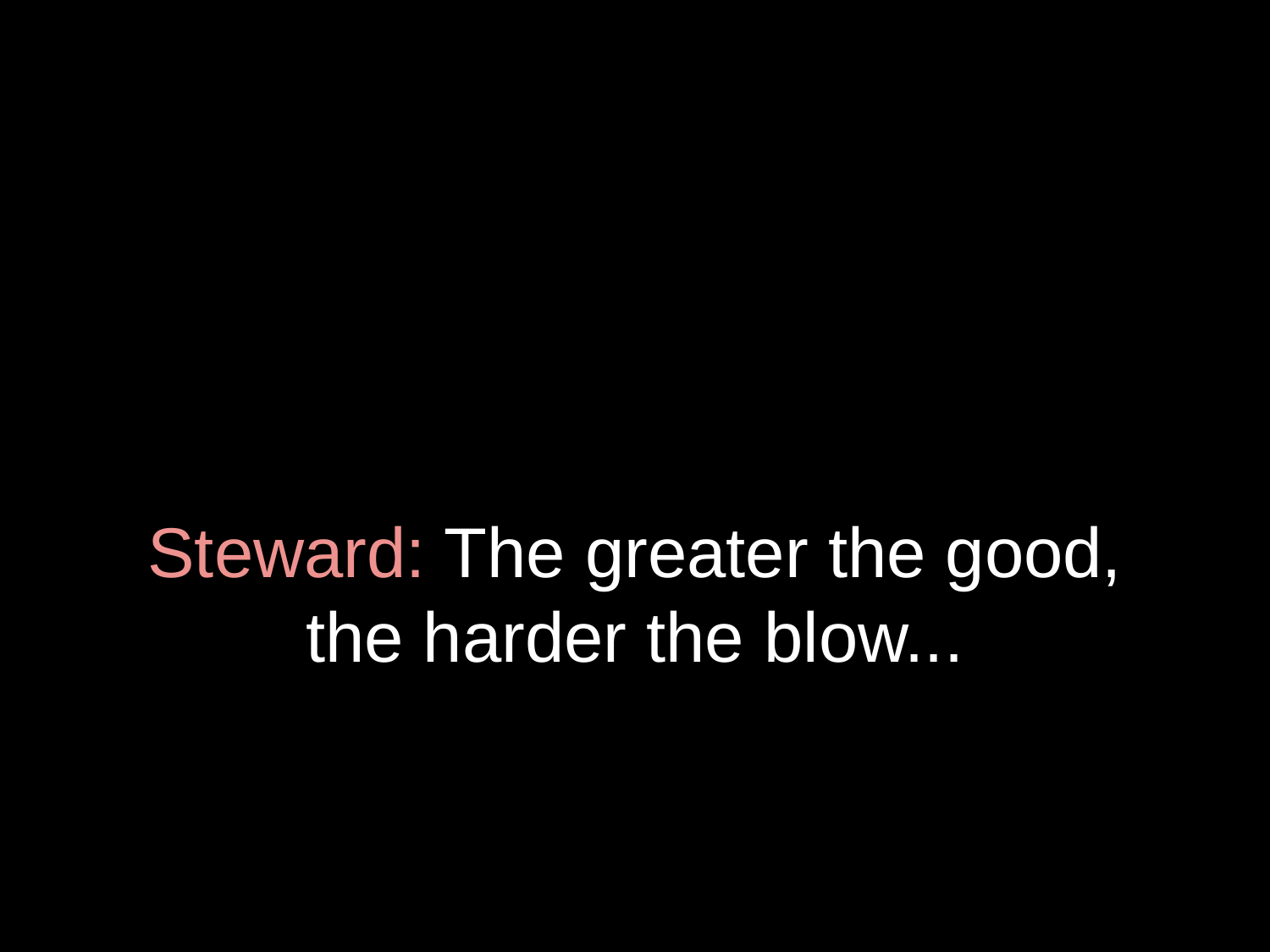

# Steward: The greater the good, the harder the blow...